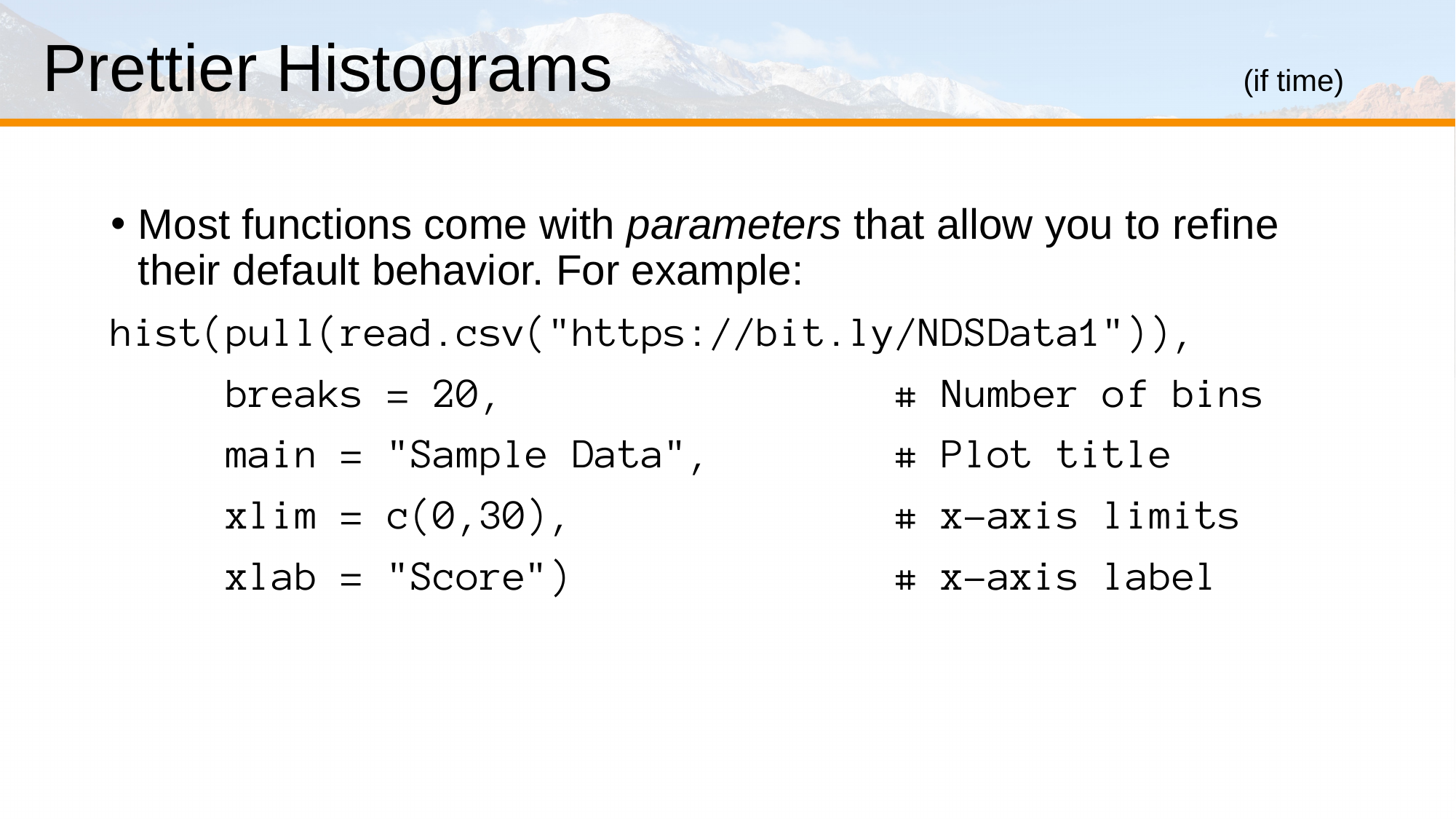

# Prettier Histograms						(if time)
Most functions come with parameters that allow you to refine their default behavior. For example:
hist(pull(read.csv("https://bit.ly/NDSData1")),
     breaks = 20,                 # Number of bins
     main = "Sample Data",        # Plot title
     xlim = c(0,30),              # x-axis limits
     xlab = "Score")              # x-axis label